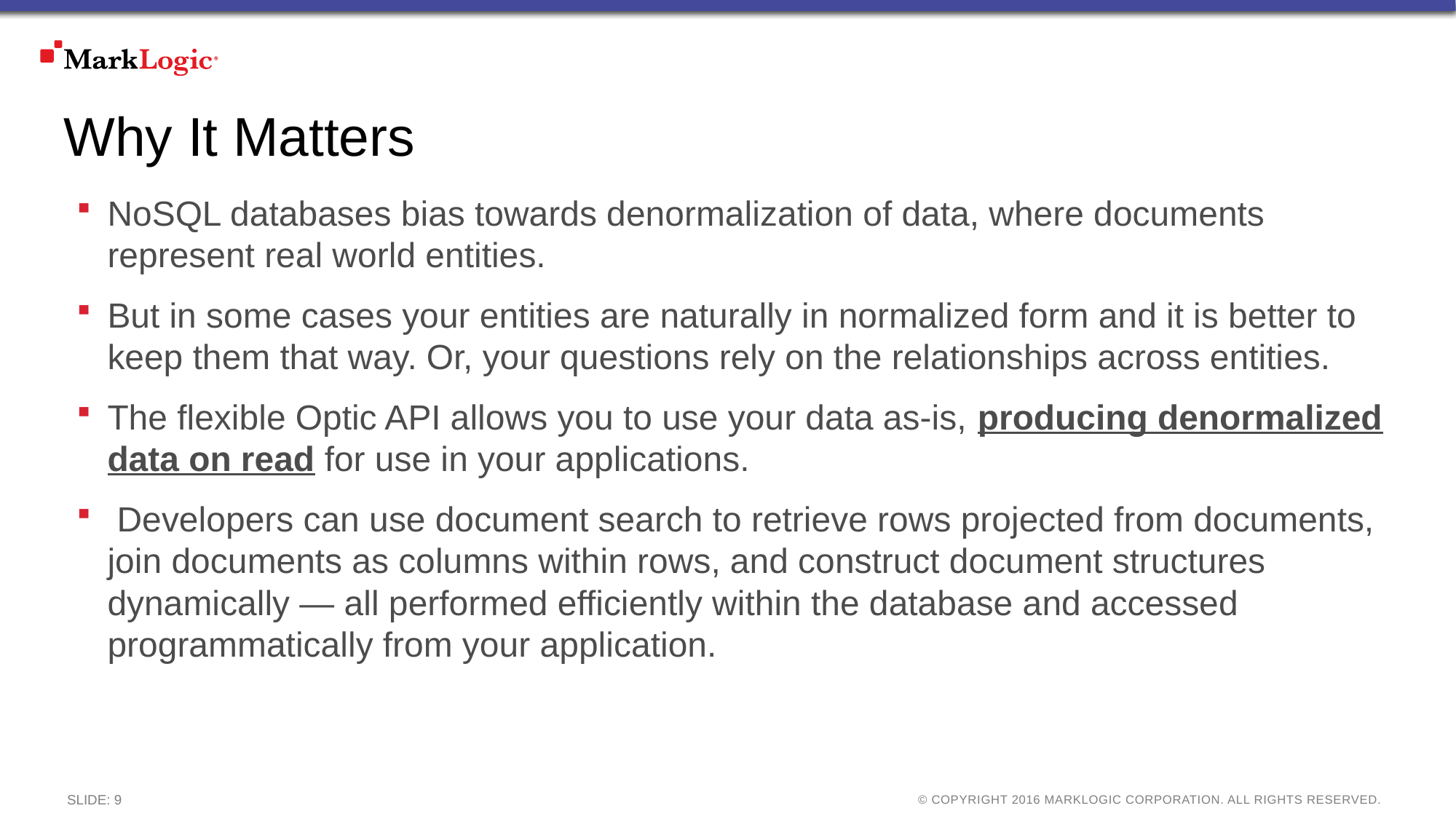

# Why It Matters
NoSQL databases bias towards denormalization of data, where documents represent real world entities.
But in some cases your entities are naturally in normalized form and it is better to keep them that way. Or, your questions rely on the relationships across entities.
The flexible Optic API allows you to use your data as-is, producing denormalized data on read for use in your applications.
 Developers can use document search to retrieve rows projected from documents, join documents as columns within rows, and construct document structures dynamically — all performed efficiently within the database and accessed programmatically from your application.